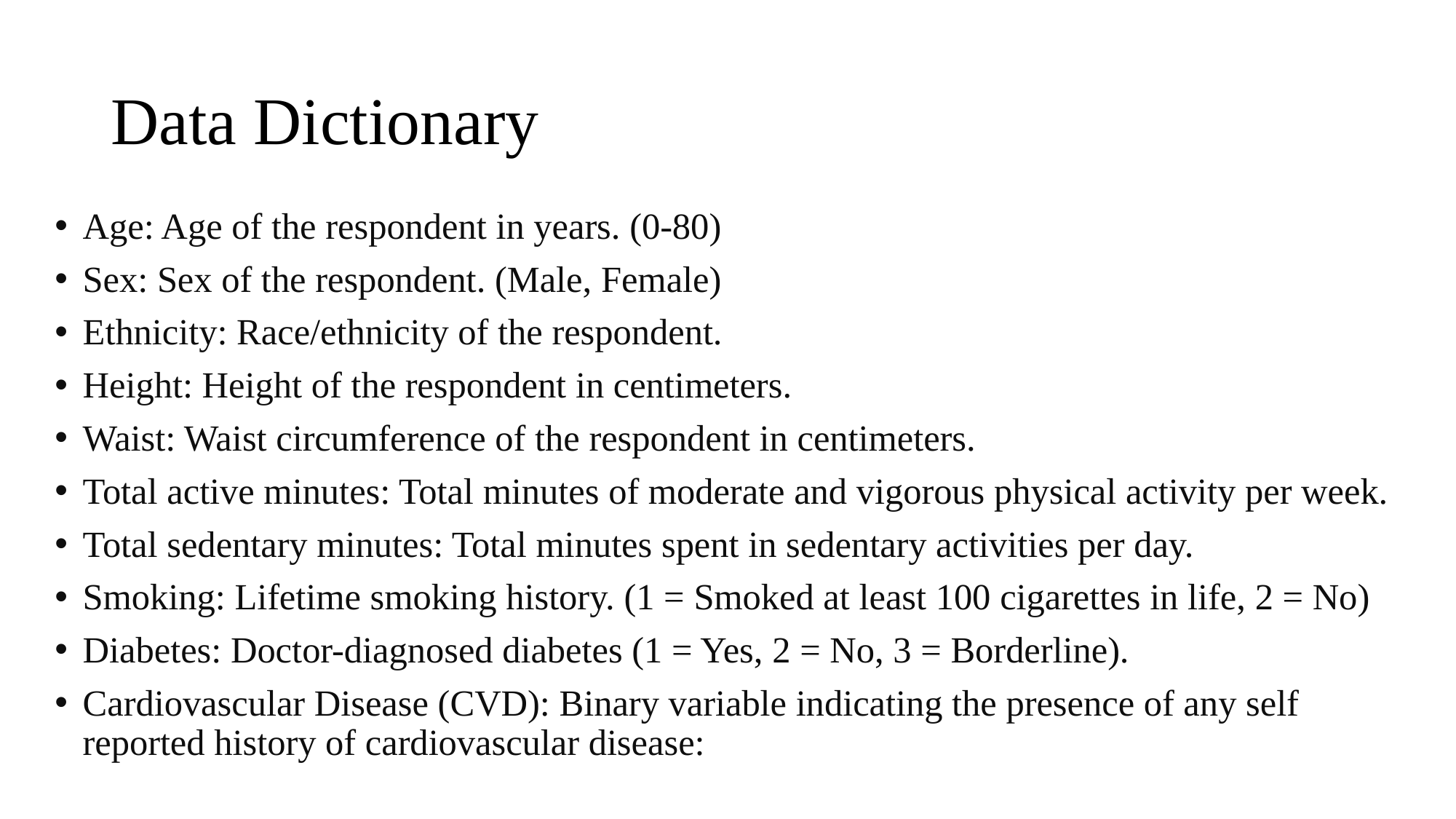

# Data Dictionary
Age: Age of the respondent in years. (0-80)
Sex: Sex of the respondent. (Male, Female)
Ethnicity: Race/ethnicity of the respondent.
Height: Height of the respondent in centimeters.
Waist: Waist circumference of the respondent in centimeters.
Total active minutes: Total minutes of moderate and vigorous physical activity per week.
Total sedentary minutes: Total minutes spent in sedentary activities per day.
Smoking: Lifetime smoking history. (1 = Smoked at least 100 cigarettes in life, 2 = No)
Diabetes: Doctor-diagnosed diabetes (1 = Yes, 2 = No, 3 = Borderline).
Cardiovascular Disease (CVD): Binary variable indicating the presence of any self reported history of cardiovascular disease: